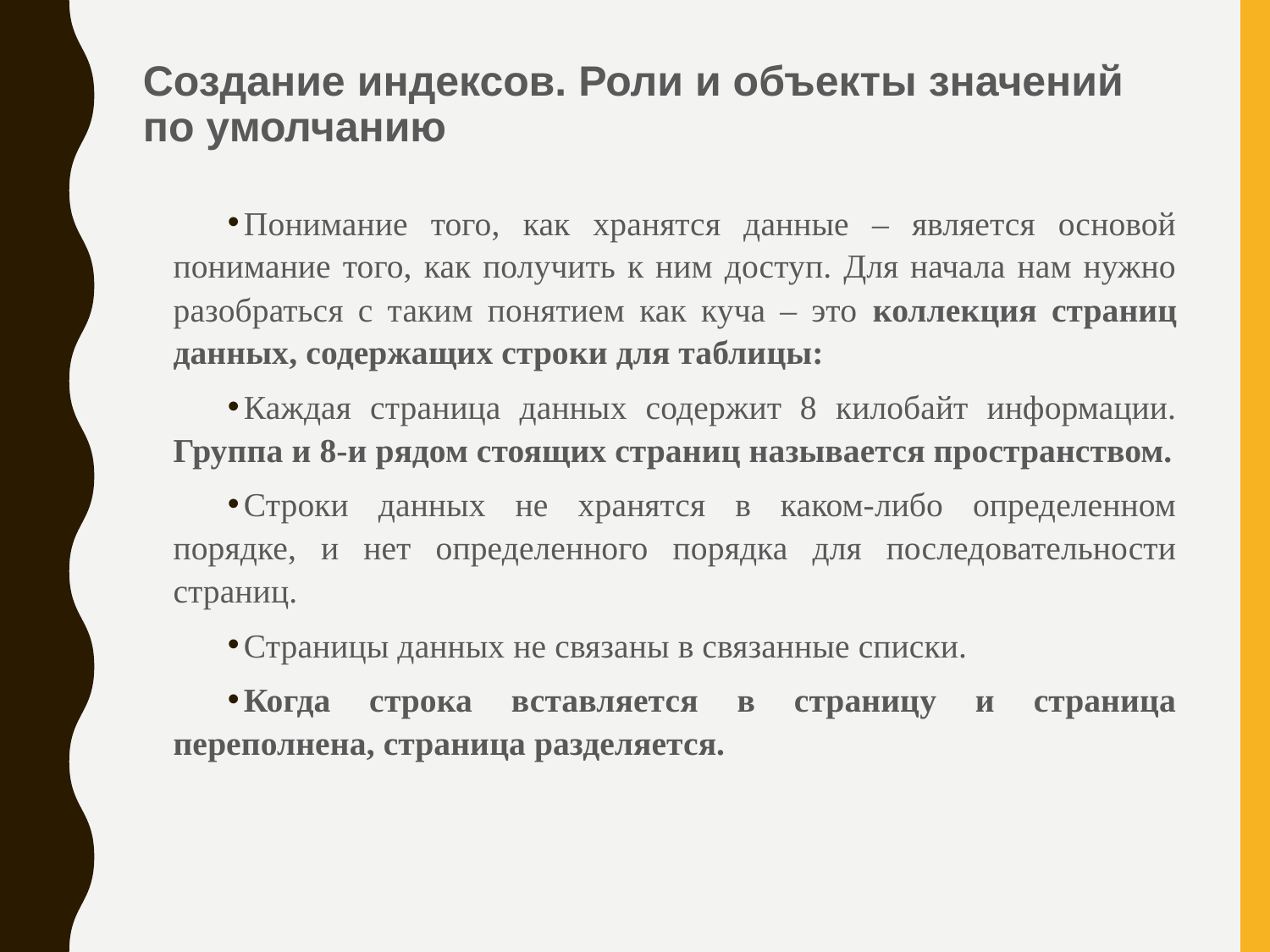

# Создание индексов. Роли и объекты значений по умолчанию
Понимание того, как хранятся данные – является основой понимание того, как получить к ним доступ. Для начала нам нужно разобраться с таким понятием как куча – это коллекция страниц данных, содержащих строки для таблицы:
Каждая страница данных содержит 8 килобайт информации. Группа и 8-и рядом стоящих страниц называется пространством.
Строки данных не хранятся в каком-либо определенном порядке, и нет определенного порядка для последовательности страниц.
Страницы данных не связаны в связанные списки.
Когда строка вставляется в страницу и страница переполнена, страница разделяется.